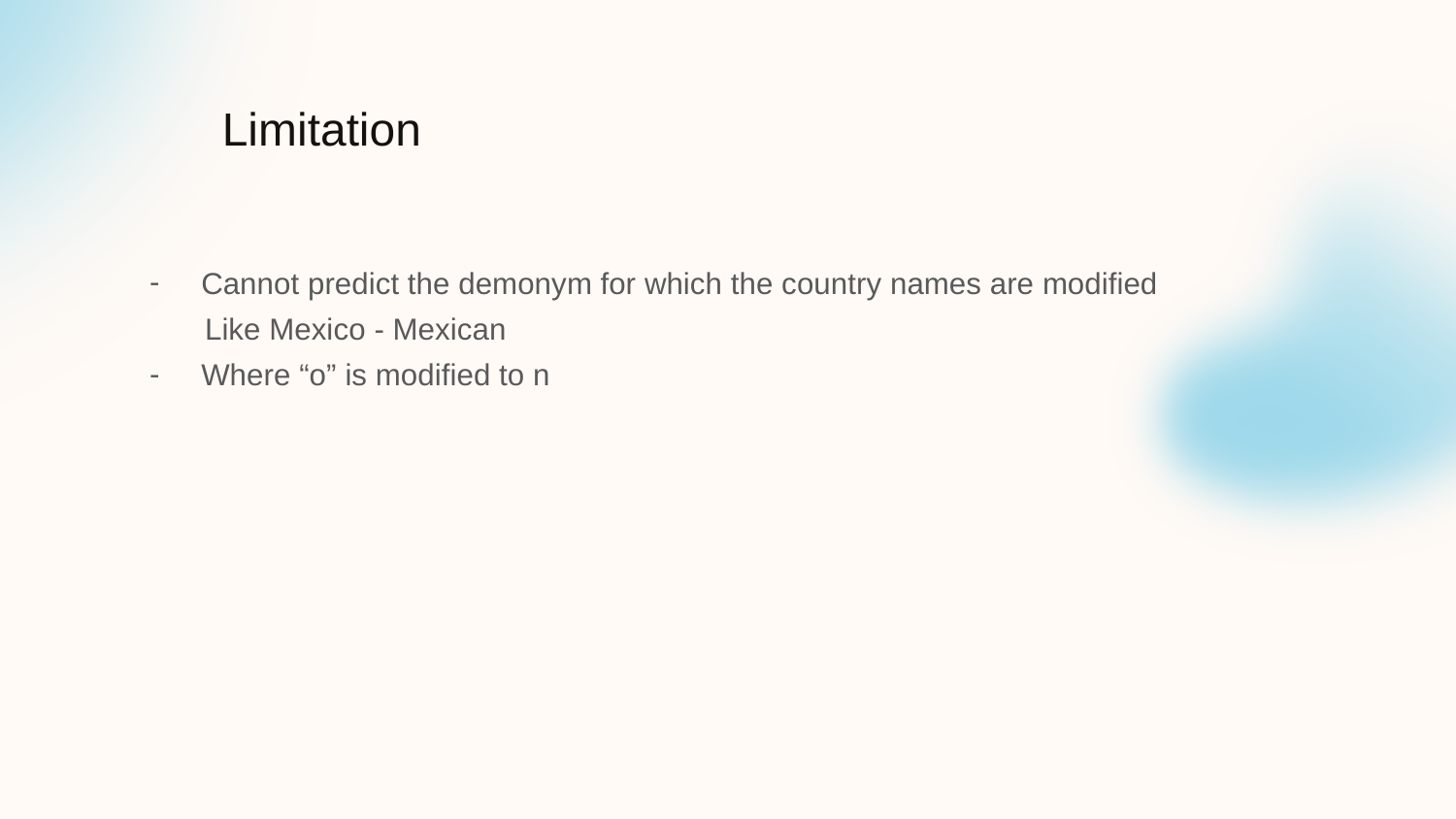

Limitation
# Cannot predict the demonym for which the country names are modified
         Like Mexico - Mexican
Where “o” is modified to n